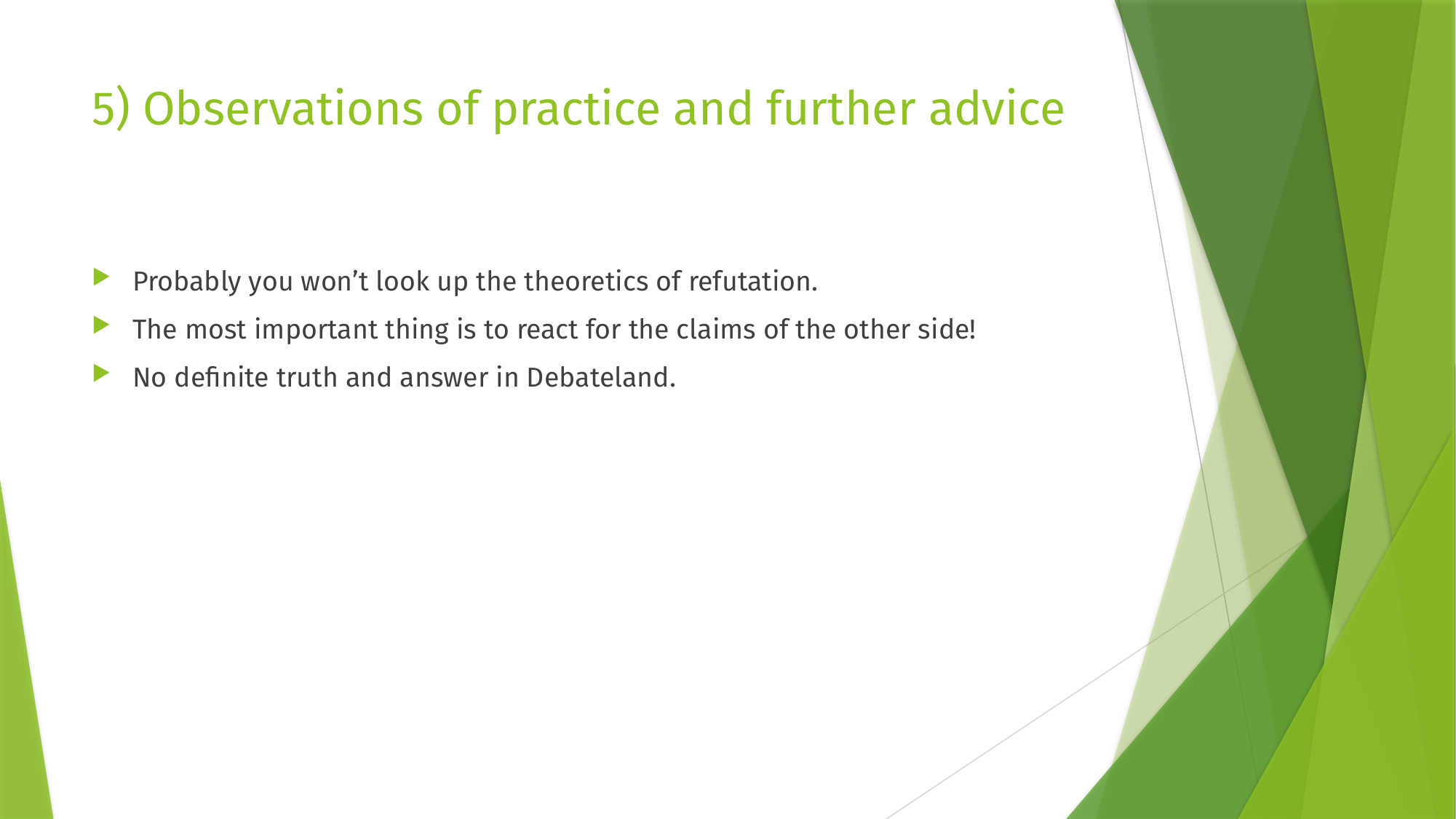

# 5) Observations of practice and further advice
Probably you won’t look up the theoretics of refutation.
The most important thing is to react for the claims of the other side!
No definite truth and answer in Debateland.